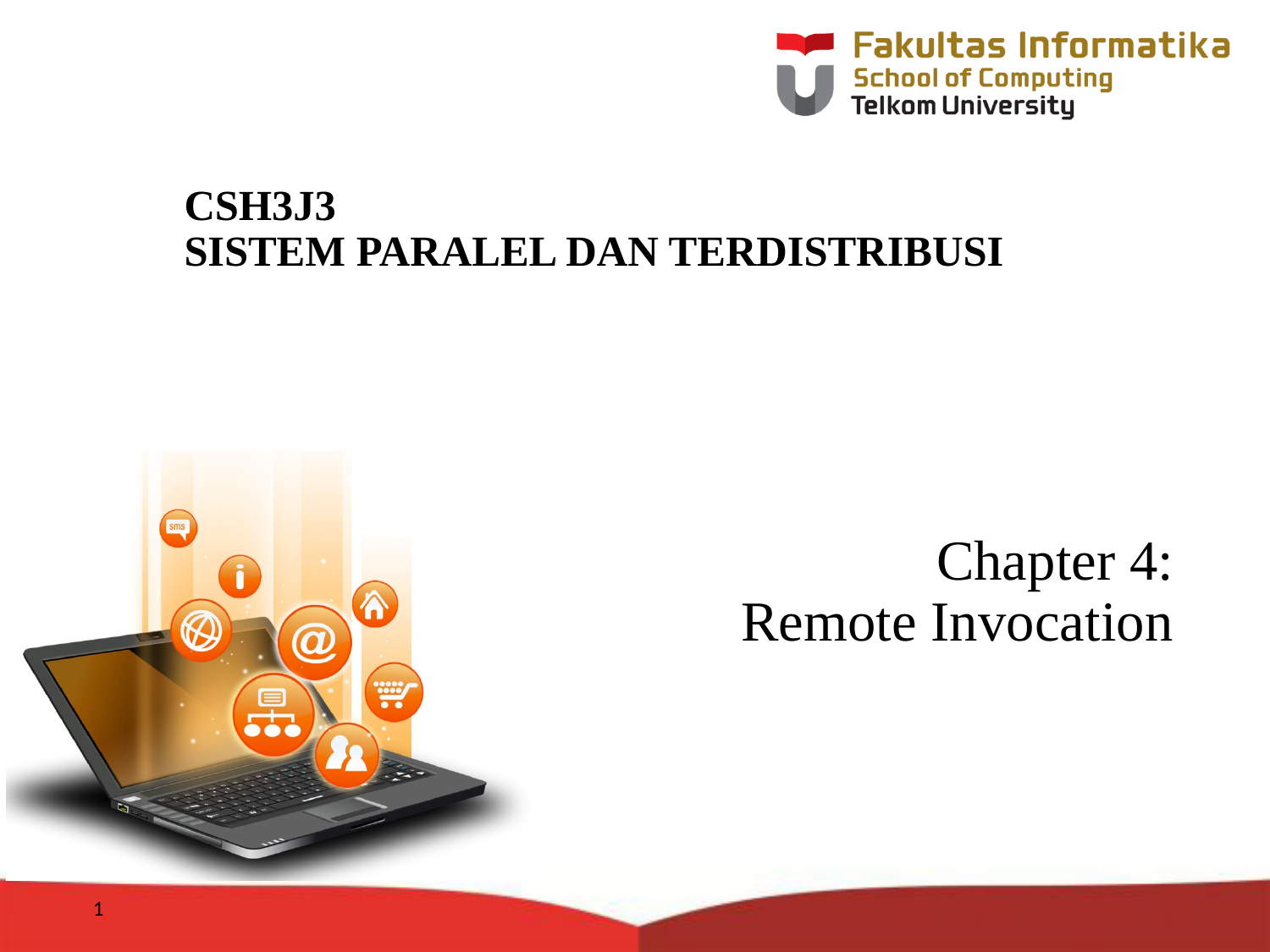

# CSH3J3 SISTEM PARALEL DAN TERDISTRIBUSI
Chapter 4:
Remote Invocation
1